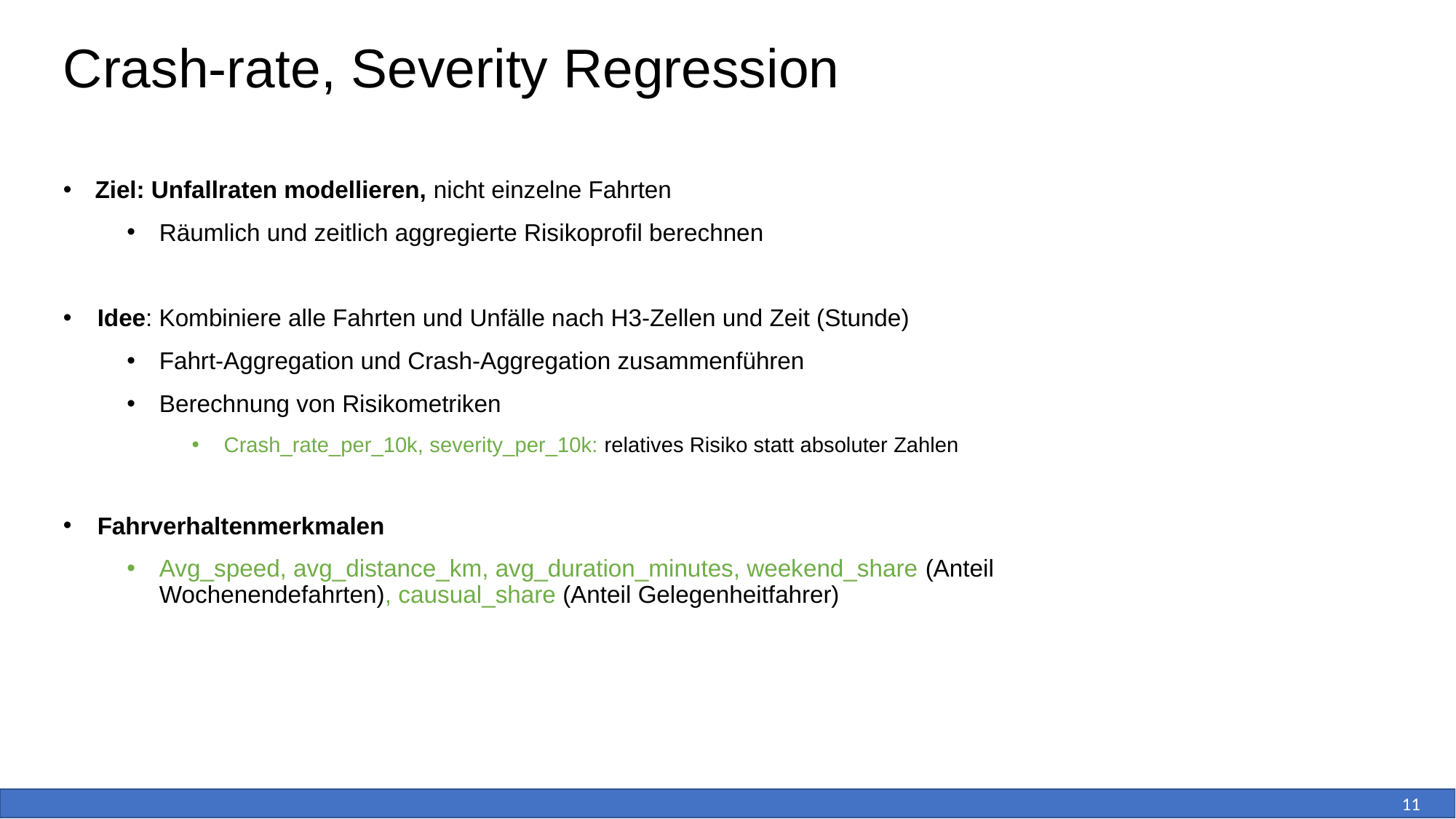

# Crash-rate, Severity Regression
Ziel: Unfallraten modellieren, nicht einzelne Fahrten
Räumlich und zeitlich aggregierte Risikoprofil berechnen

Idee: Kombiniere alle Fahrten und Unfälle nach H3-Zellen und Zeit (Stunde)
Fahrt-Aggregation und Crash-Aggregation zusammenführen
Berechnung von Risikometriken
Crash_rate_per_10k, severity_per_10k: relatives Risiko statt absoluter Zahlen

Fahrverhaltenmerkmalen
Avg_speed, avg_distance_km, avg_duration_minutes, weekend_share (Anteil Wochenendefahrten), causual_share (Anteil Gelegenheitfahrer)

11